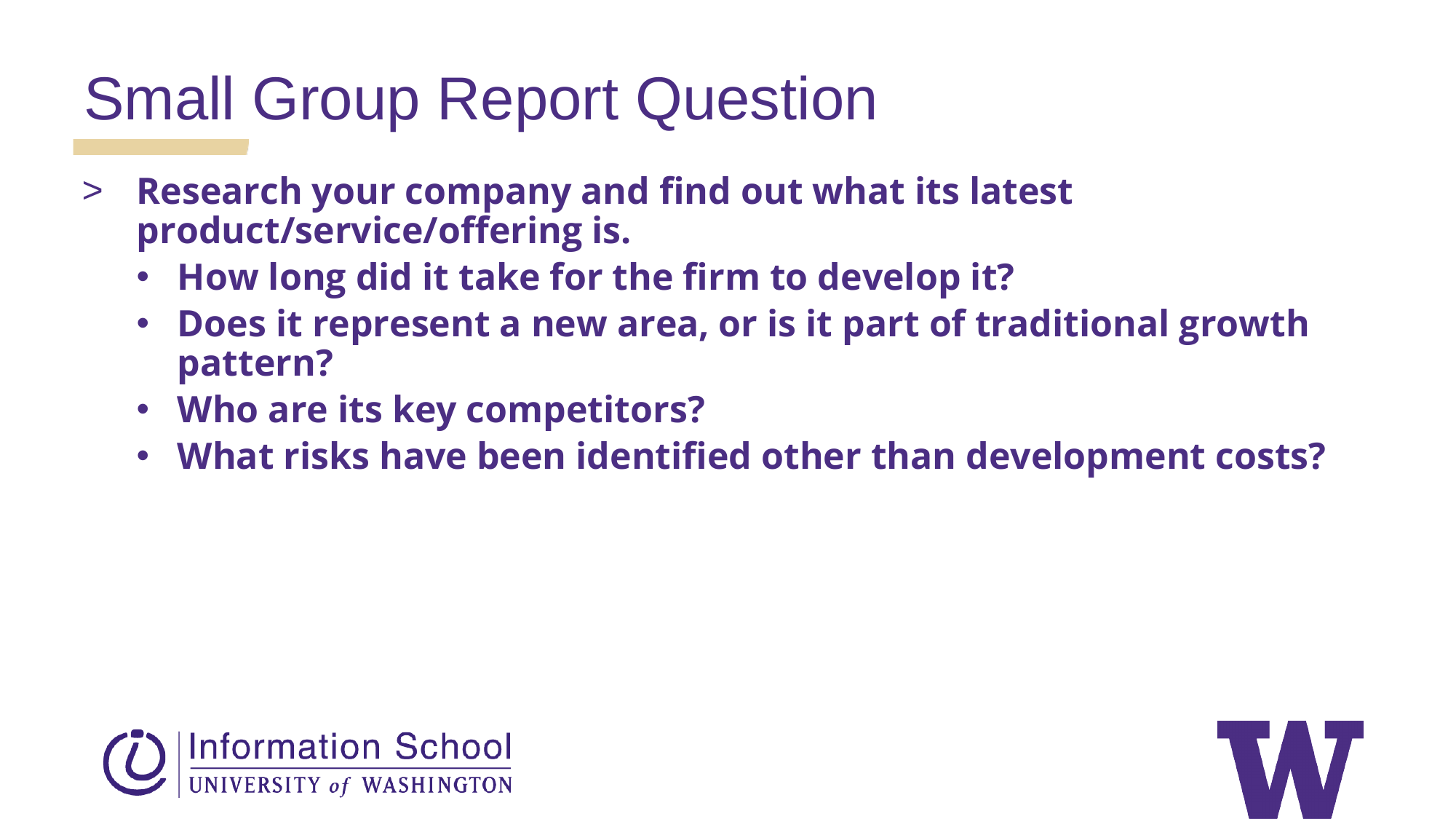

Small Group Report Question
Research your company and find out what its latest product/service/offering is.
How long did it take for the firm to develop it?
Does it represent a new area, or is it part of traditional growth pattern?
Who are its key competitors?
What risks have been identified other than development costs?